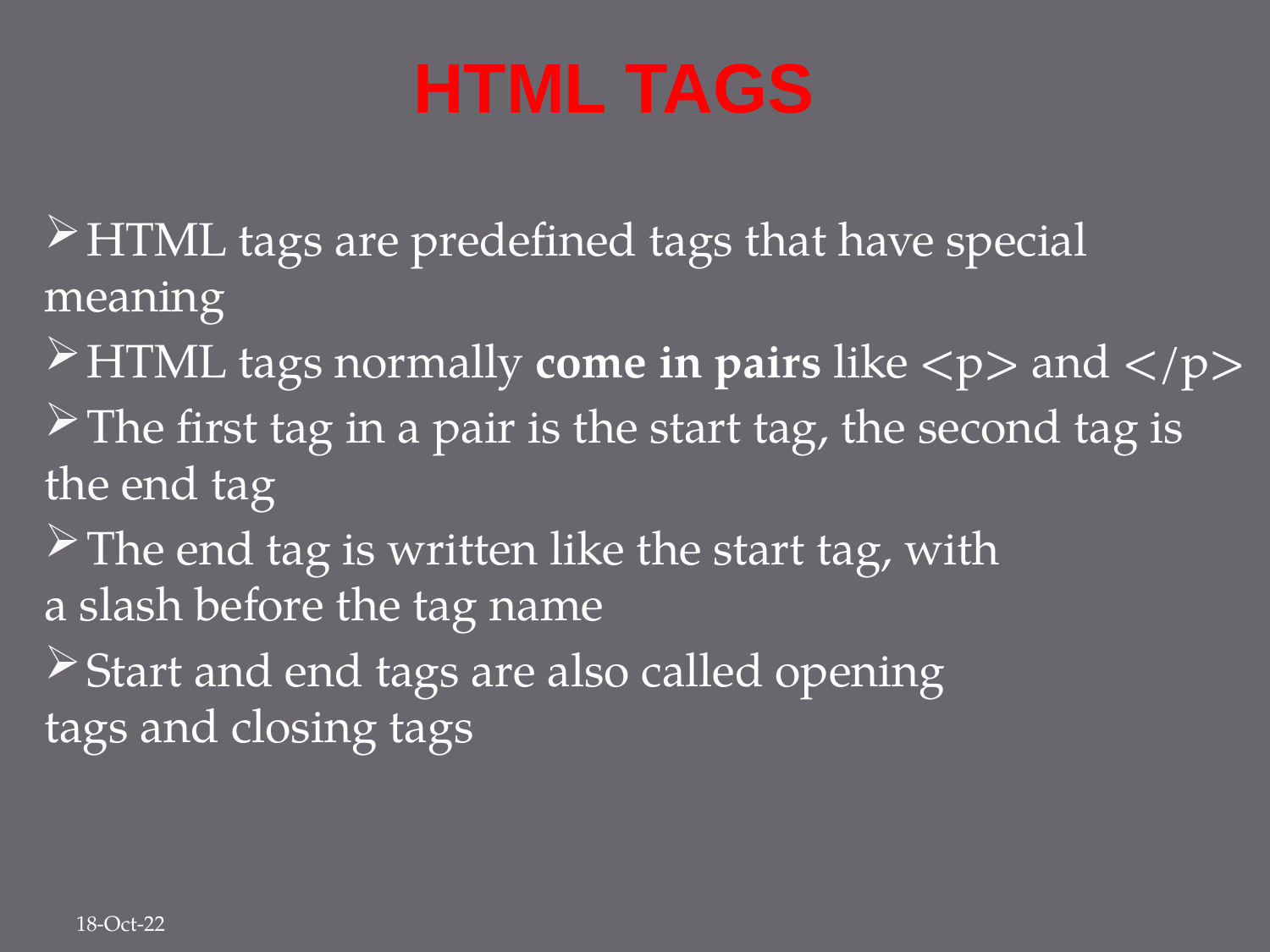

# Html Tags

 HTML tags are predefined tags that have special meaning
 HTML tags normally come in pairs like <p> and </p>
 The first tag in a pair is the start tag, the second tag is the end tag
 The end tag is written like the start tag, with a slash before the tag name
 Start and end tags are also called opening tags and closing tags

18-Oct-22